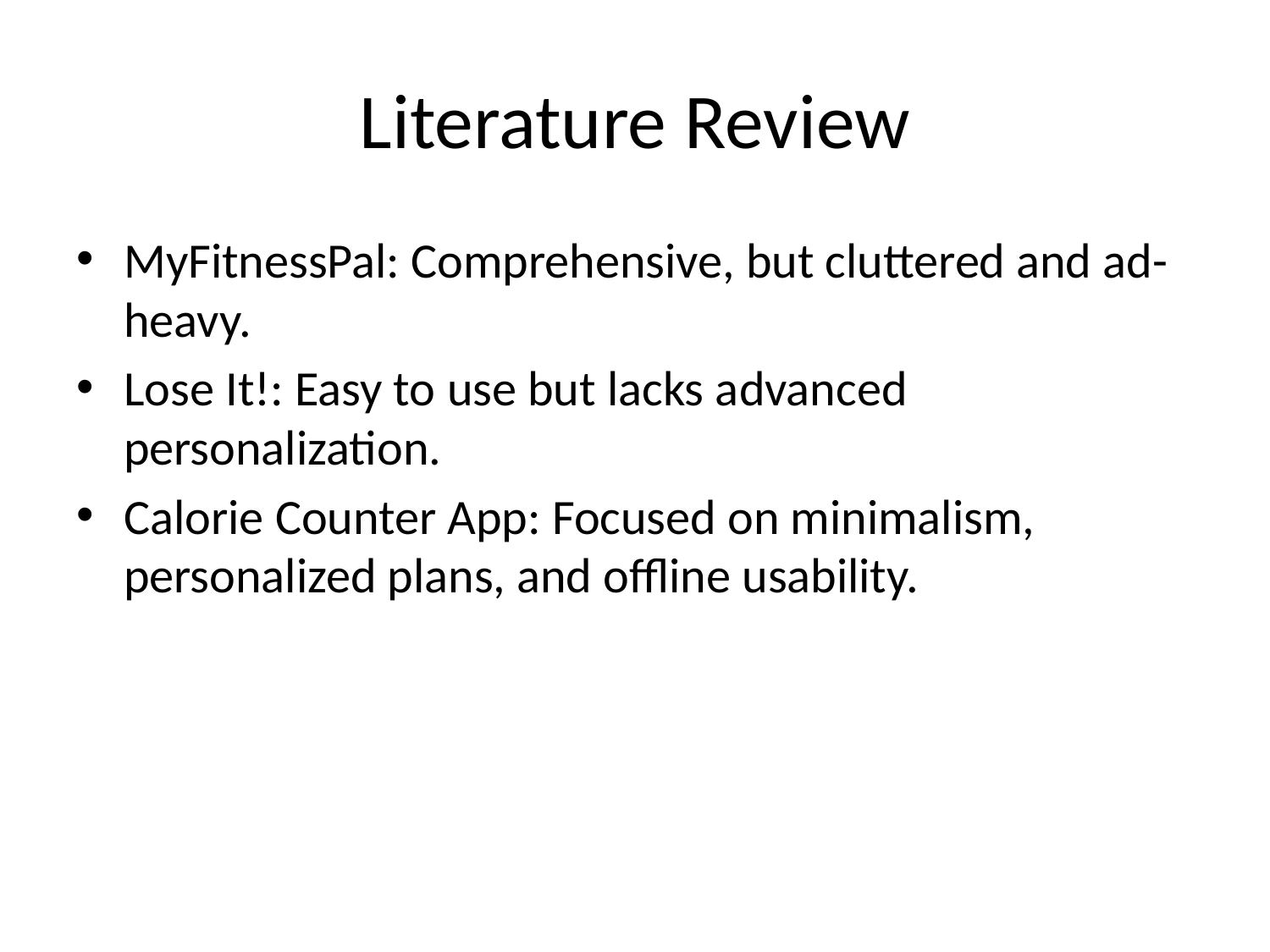

# Literature Review
MyFitnessPal: Comprehensive, but cluttered and ad-heavy.
Lose It!: Easy to use but lacks advanced personalization.
Calorie Counter App: Focused on minimalism, personalized plans, and offline usability.